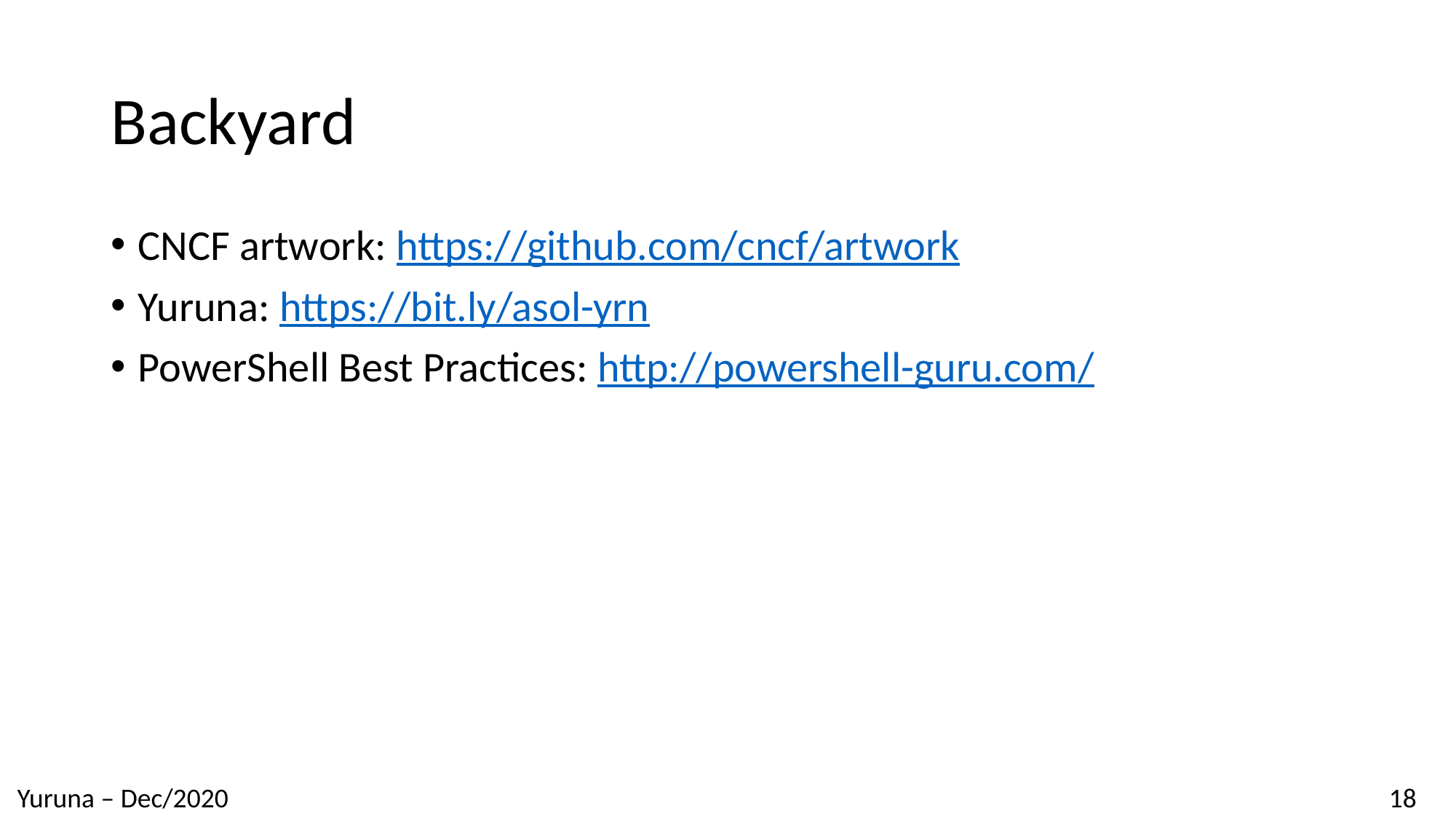

# Backyard
CNCF artwork: https://github.com/cncf/artwork
Yuruna: https://bit.ly/asol-yrn
PowerShell Best Practices: http://powershell-guru.com/